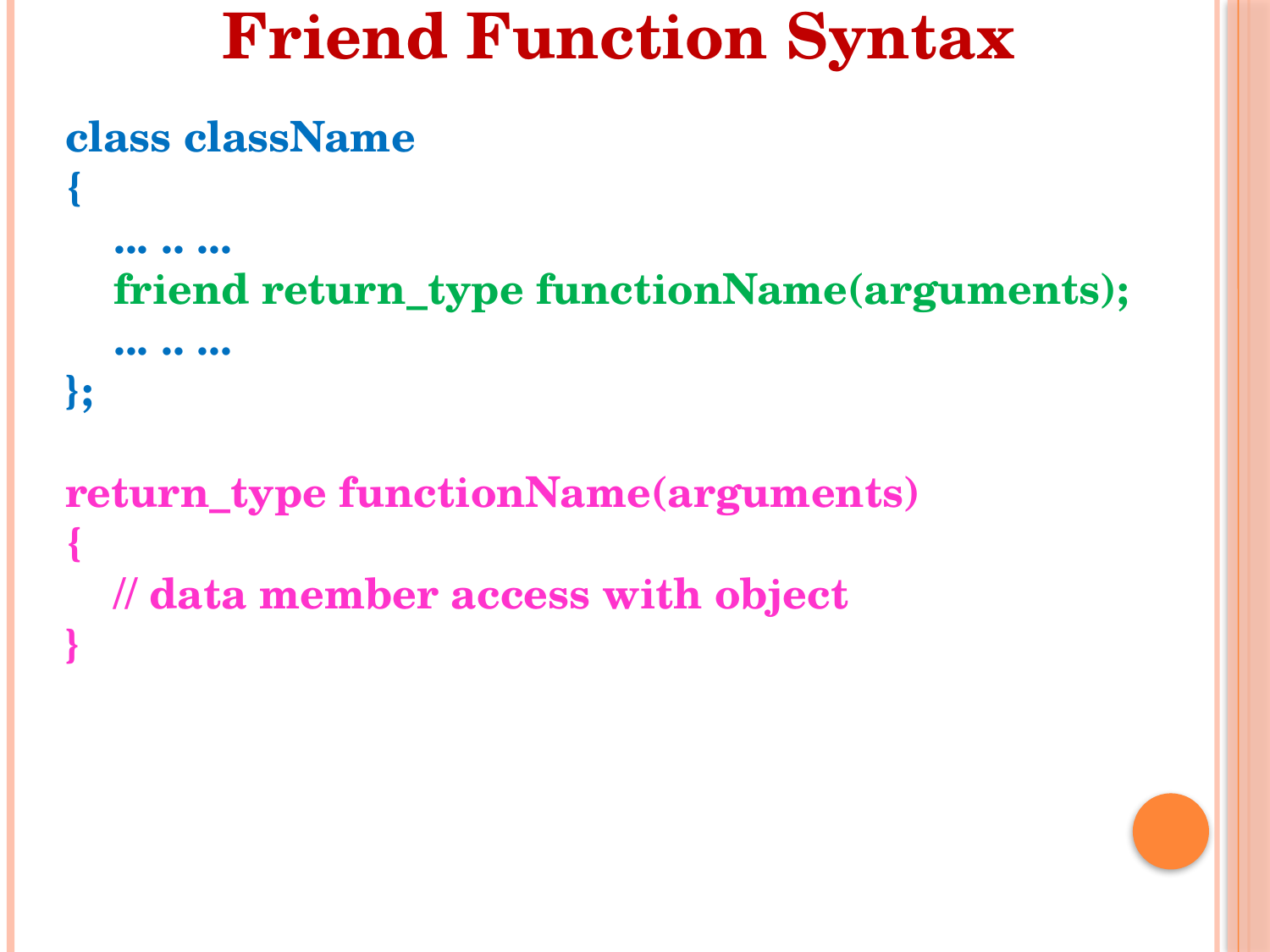

Friend Function Syntax

class className
{
    ... .. ...
    friend return_type functionName(arguments);
    ... .. ...
};

return_type functionName(arguments)
{
    // data member access with object
}